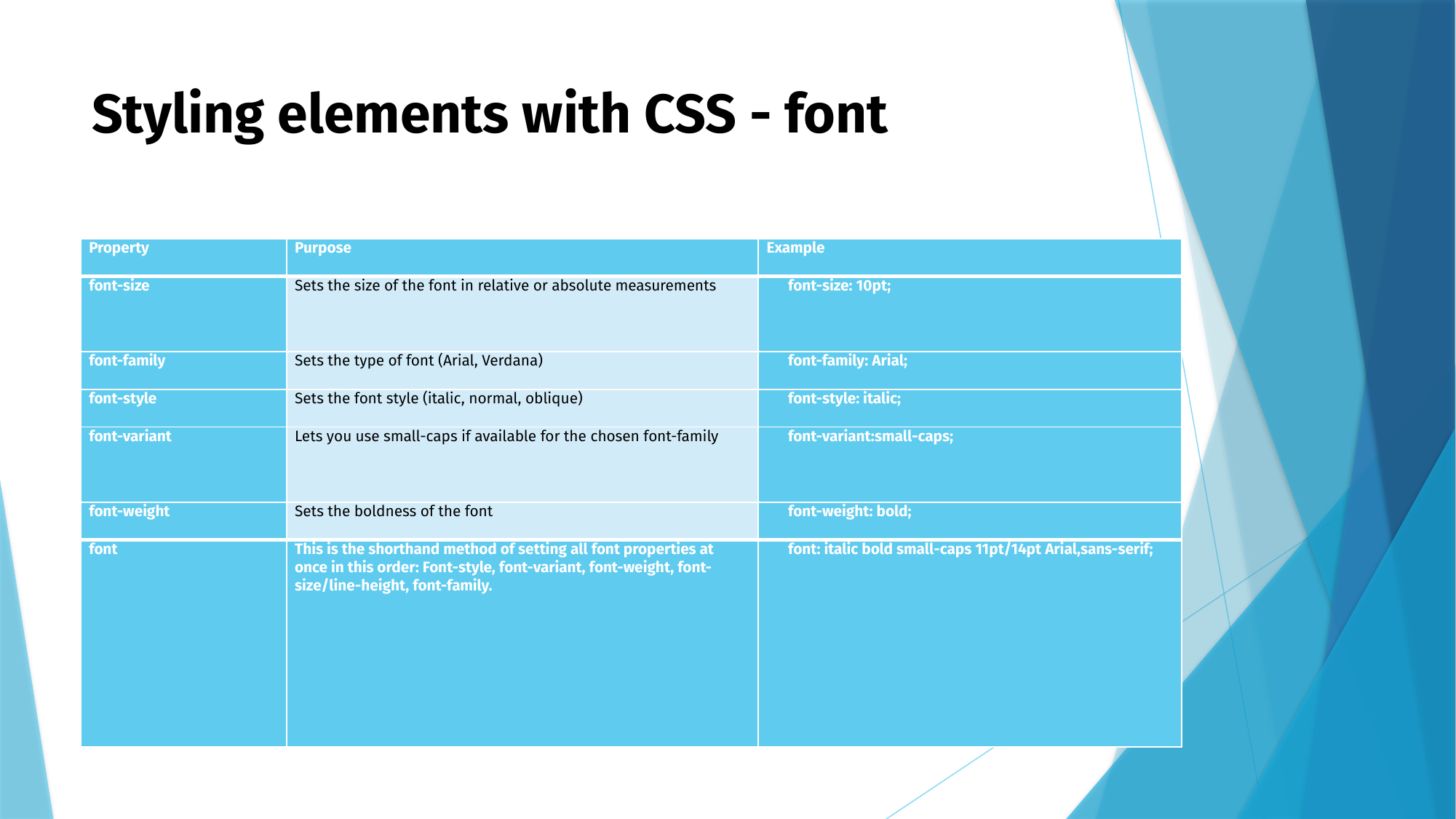

# Styling elements with CSS - font
| Property | Purpose | Example |
| --- | --- | --- |
| font-size | Sets the size of the font in relative or absolute measurements | font-size: 10pt; |
| font-family | Sets the type of font (Arial, Verdana) | font-family: Arial; |
| font-style | Sets the font style (italic, normal, oblique) | font-style: italic; |
| font-variant | Lets you use small-caps if available for the chosen font-family | font-variant:small-caps; |
| font-weight | Sets the boldness of the font | font-weight: bold; |
| font | This is the shorthand method of setting all font properties at once in this order: Font-style, font-variant, font-weight, font-size/line-height, font-family. | font: italic bold small-caps 11pt/14pt Arial,sans-serif; |